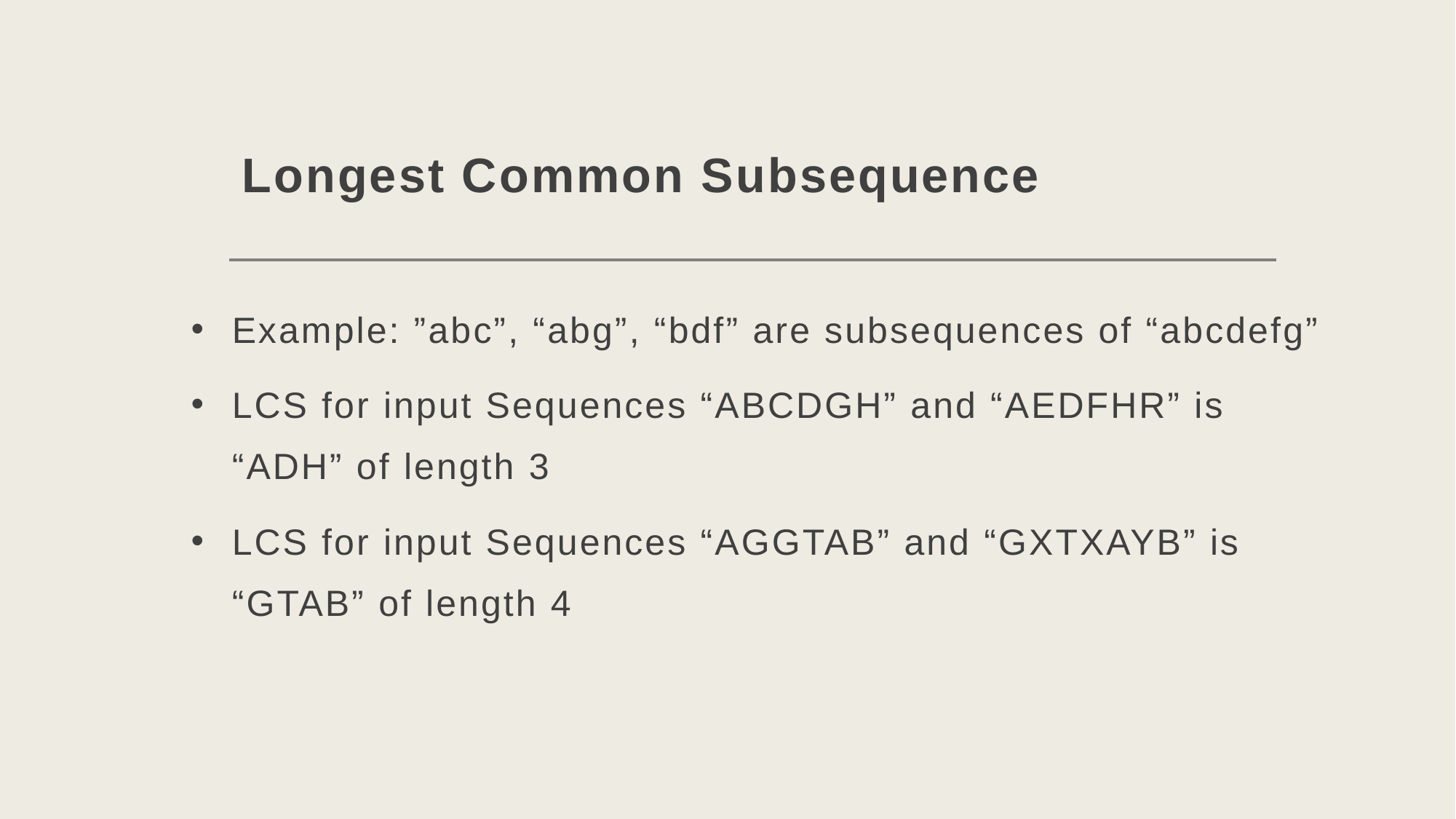

# Longest Common Subsequence
Example: ”abc”, “abg”, “bdf” are subsequences of “abcdefg”
LCS for input Sequences “ABCDGH” and “AEDFHR” is “ADH” of length 3
LCS for input Sequences “AGGTAB” and “GXTXAYB” is “GTAB” of length 4